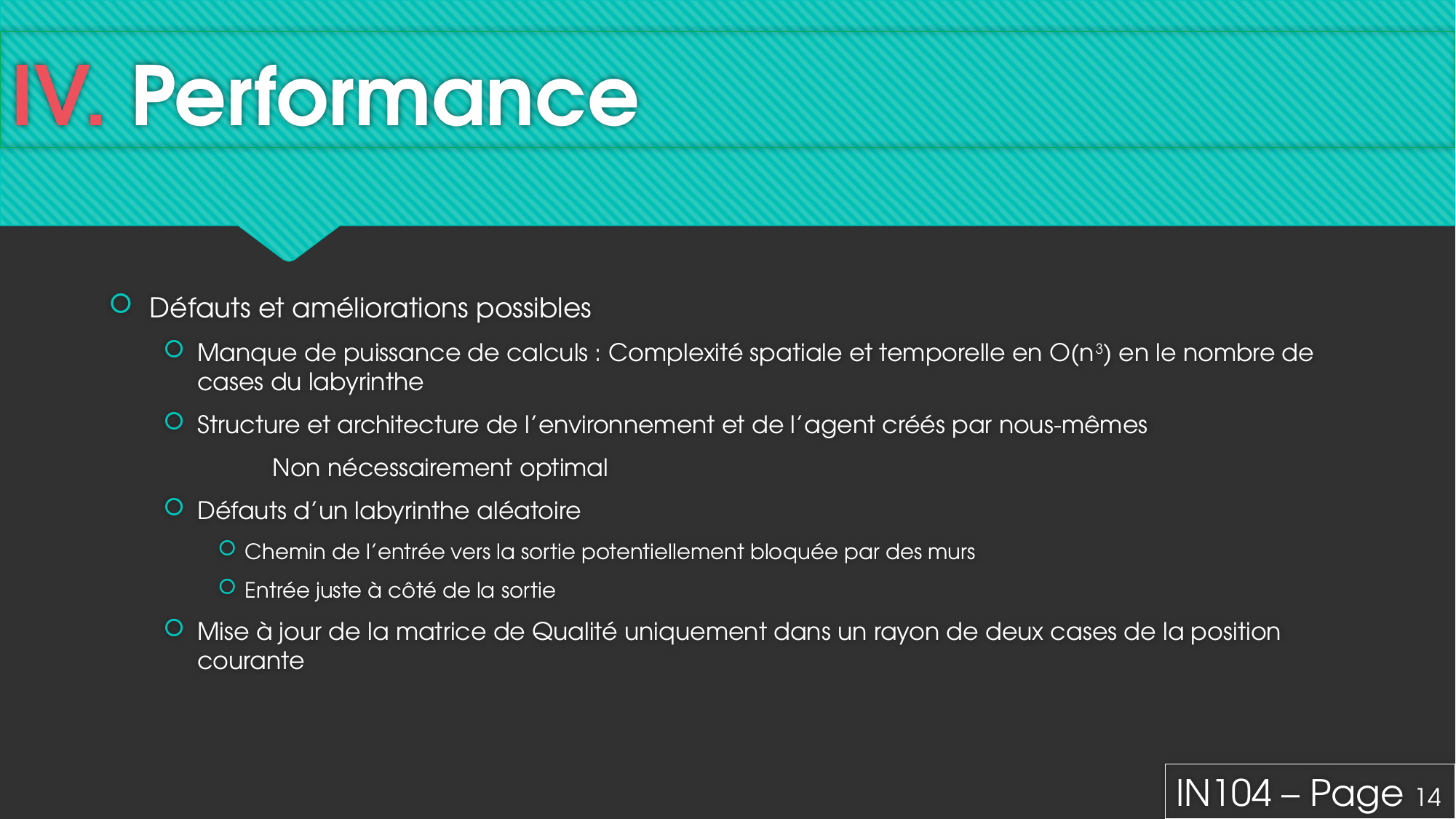

# IV. Performance
Défauts et améliorations possibles
Manque de puissance de calculs : Complexité spatiale et temporelle en O(n3) en le nombre de cases du labyrinthe
Structure et architecture de l’environnement et de l’agent créés par nous-mêmes
	Non nécessairement optimal
Défauts d’un labyrinthe aléatoire
Chemin de l’entrée vers la sortie potentiellement bloquée par des murs
Entrée juste à côté de la sortie
Mise à jour de la matrice de Qualité uniquement dans un rayon de deux cases de la position courante
IN104 – Page 14